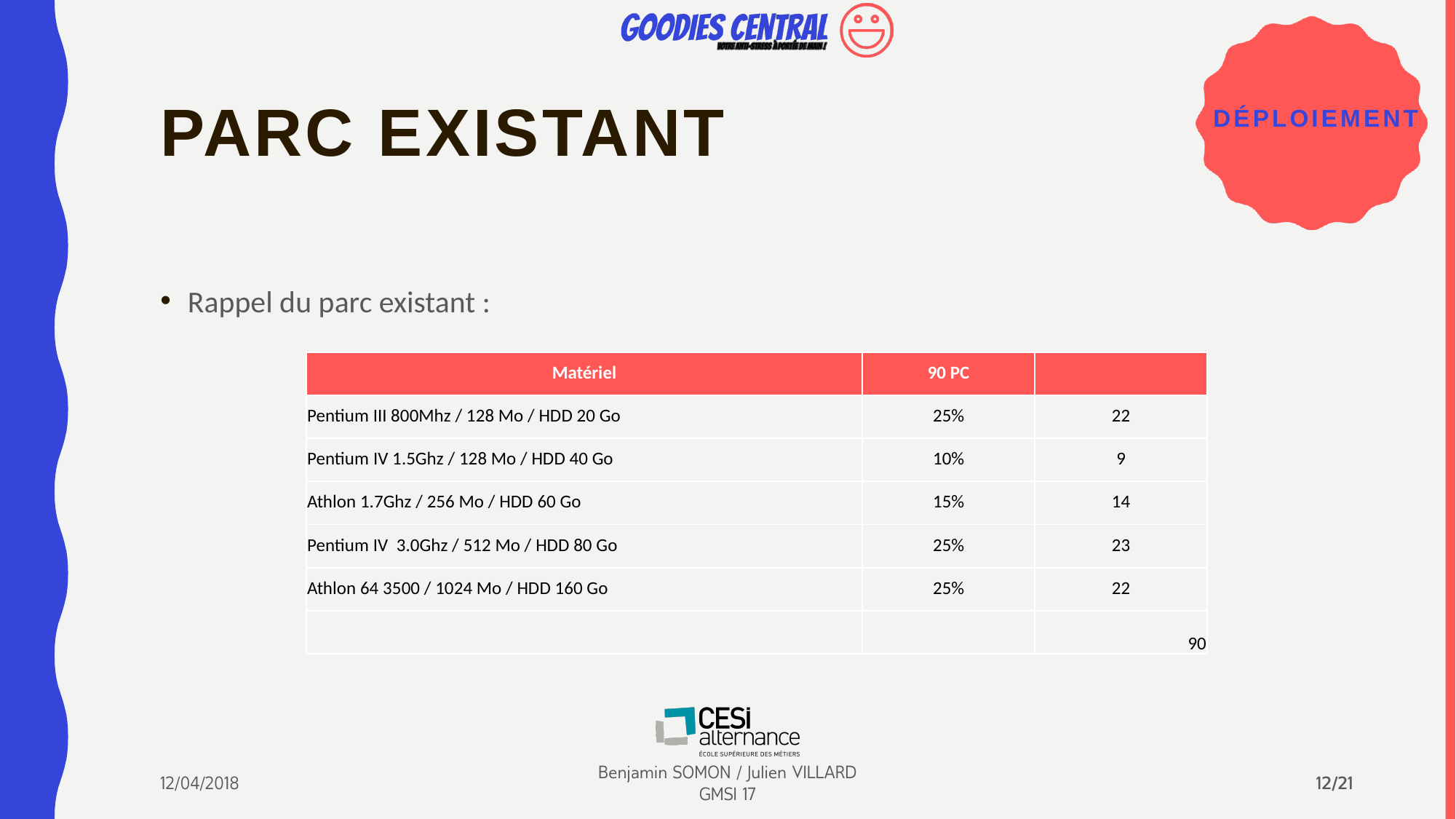

# Parc existant
déploiement
Rappel du parc existant :
| Matériel | 90 PC |  |
| --- | --- | --- |
| Pentium III 800Mhz / 128 Mo / HDD 20 Go | 25% | 22 |
| Pentium IV 1.5Ghz / 128 Mo / HDD 40 Go | 10% | 9 |
| Athlon 1.7Ghz / 256 Mo / HDD 60 Go | 15% | 14 |
| Pentium IV  3.0Ghz / 512 Mo / HDD 80 Go | 25% | 23 |
| Athlon 64 3500 / 1024 Mo / HDD 160 Go | 25% | 22 |
|  |  | 90 |
12/04/2018
Benjamin SOMON / Julien VILLARD
GMSI 17
12/21